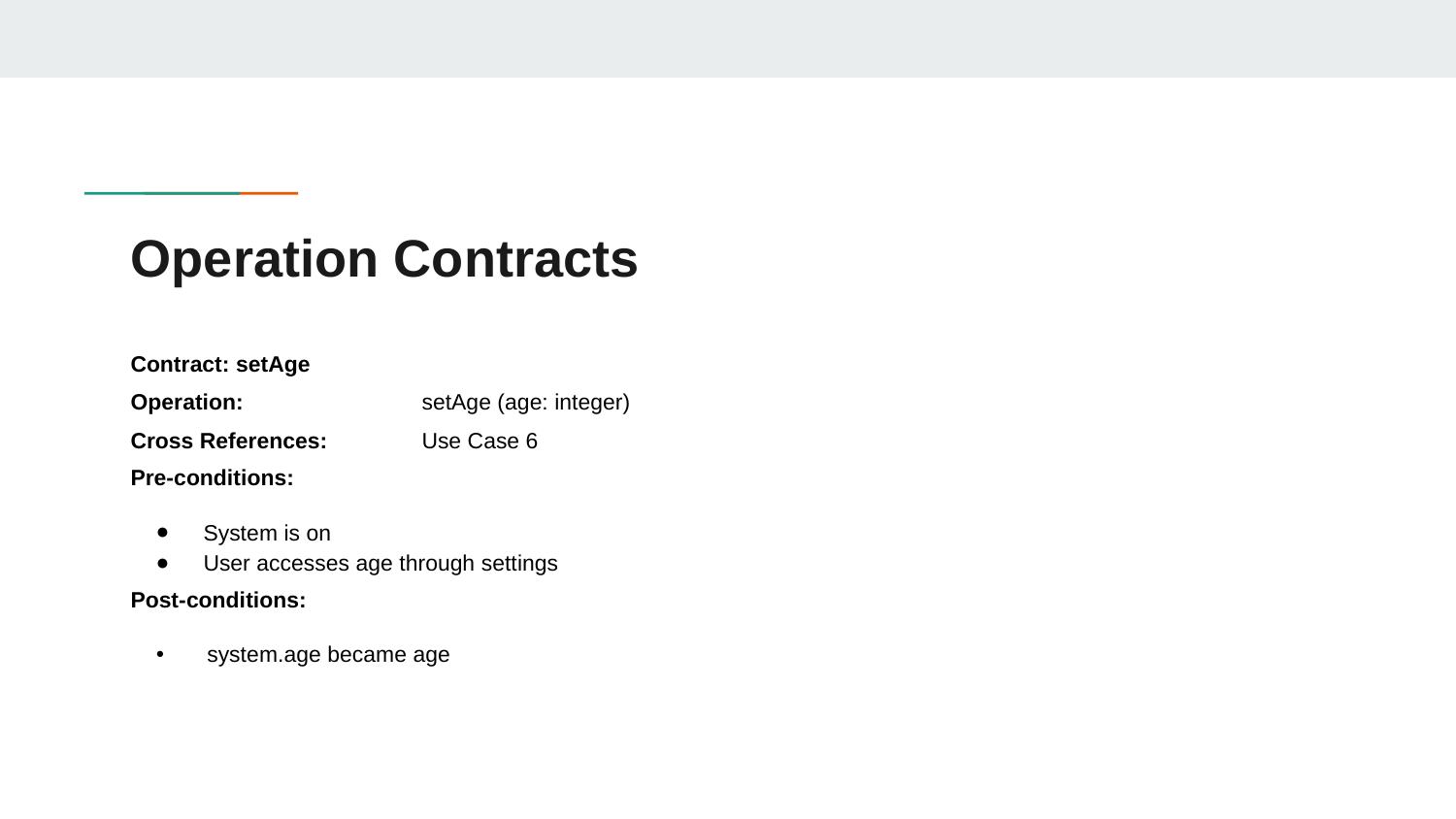

# Operation Contracts
Contract: setAge
Operation:        	setAge (age: integer)
Cross References:      	Use Case 6
Pre-conditions:
System is on
User accesses age through settings
Post-conditions:
 system.age became age